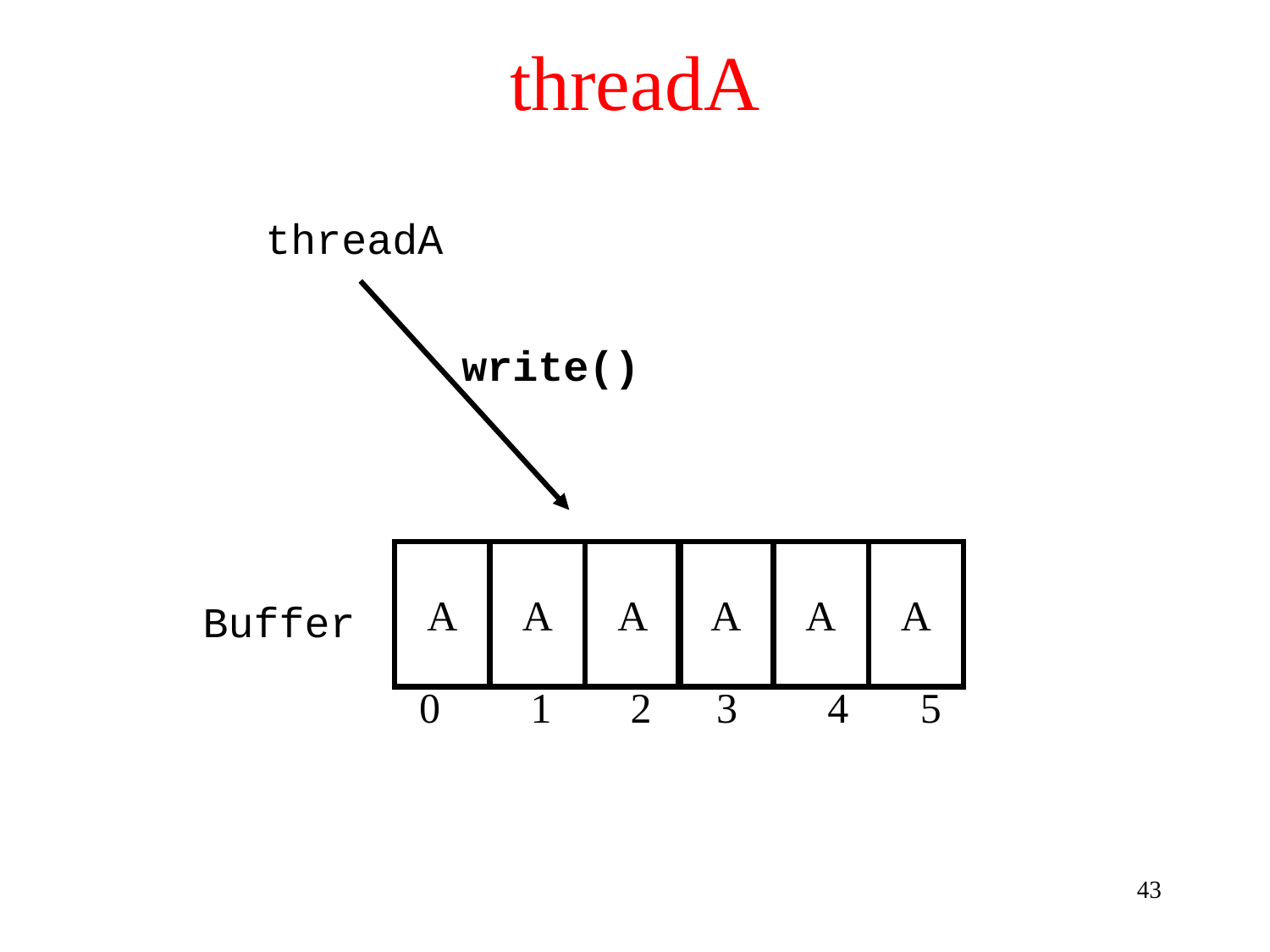

# threadA
threadA

write()
A
A
A
A
A
A
Buffer
0
1
2
3
4
5
43